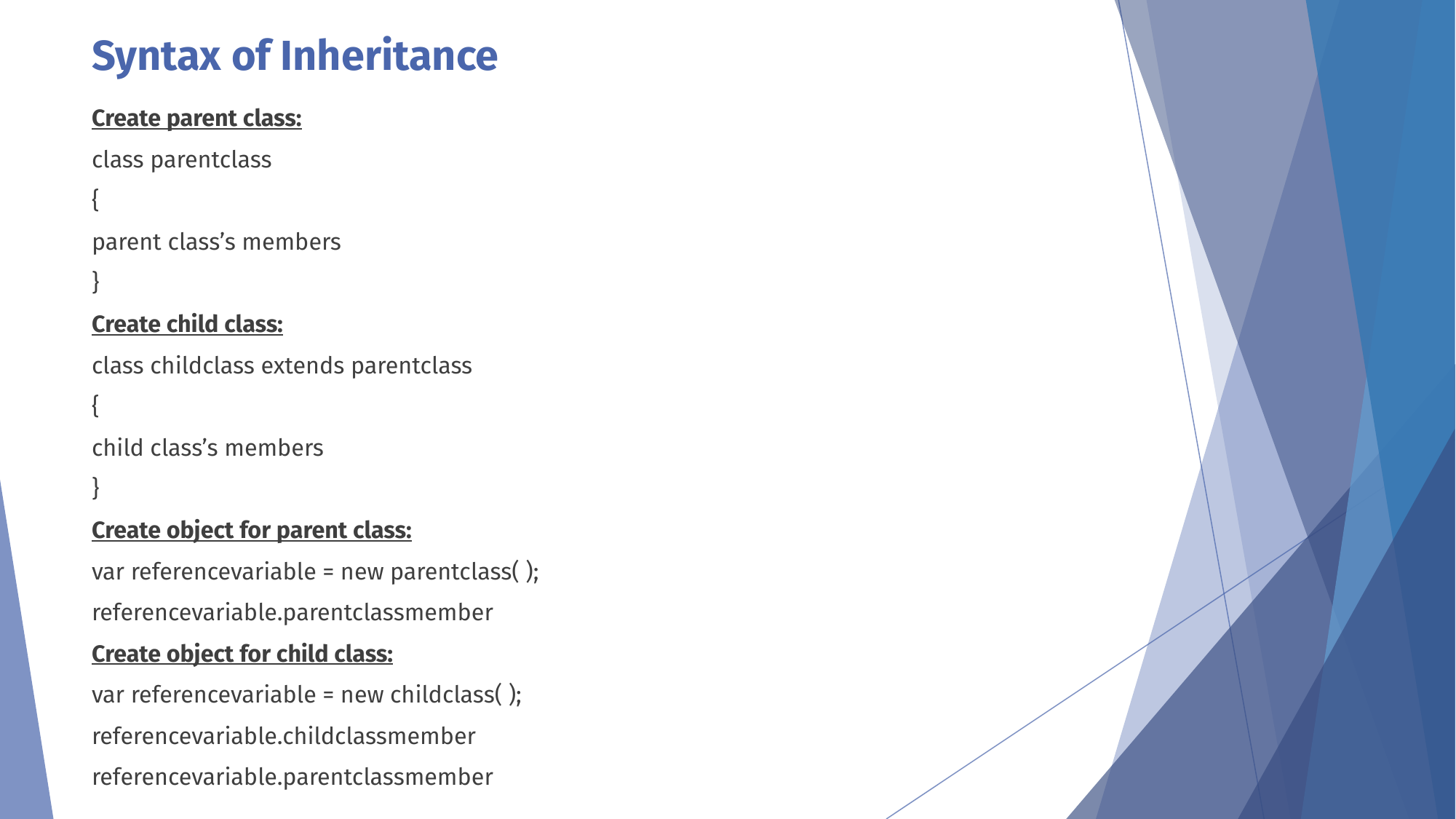

# Syntax of Inheritance
Create parent class:
class parentclass
{
parent class’s members
}
Create child class:
class childclass extends parentclass
{
child class’s members
}
Create object for parent class:
var referencevariable = new parentclass( );
referencevariable.parentclassmember
Create object for child class:
var referencevariable = new childclass( );
referencevariable.childclassmember
referencevariable.parentclassmember